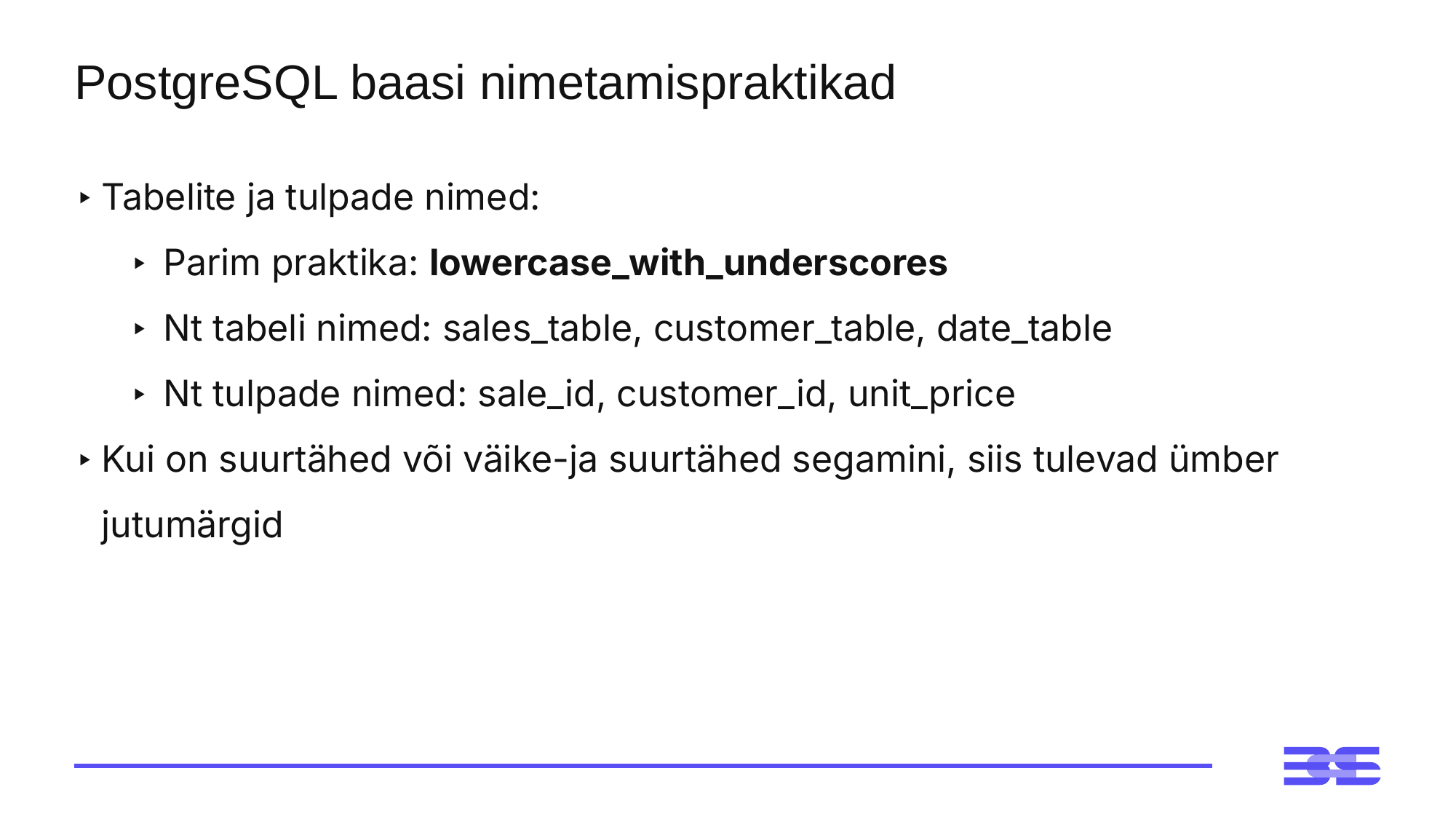

# PostgreSQL baasi nimetamispraktikad
Tabelite ja tulpade nimed:
Parim praktika: lowercase_with_underscores
Nt tabeli nimed: sales_table, customer_table, date_table
Nt tulpade nimed: sale_id, customer_id, unit_price
Kui on suurtähed või väike-ja suurtähed segamini, siis tulevad ümber jutumärgid